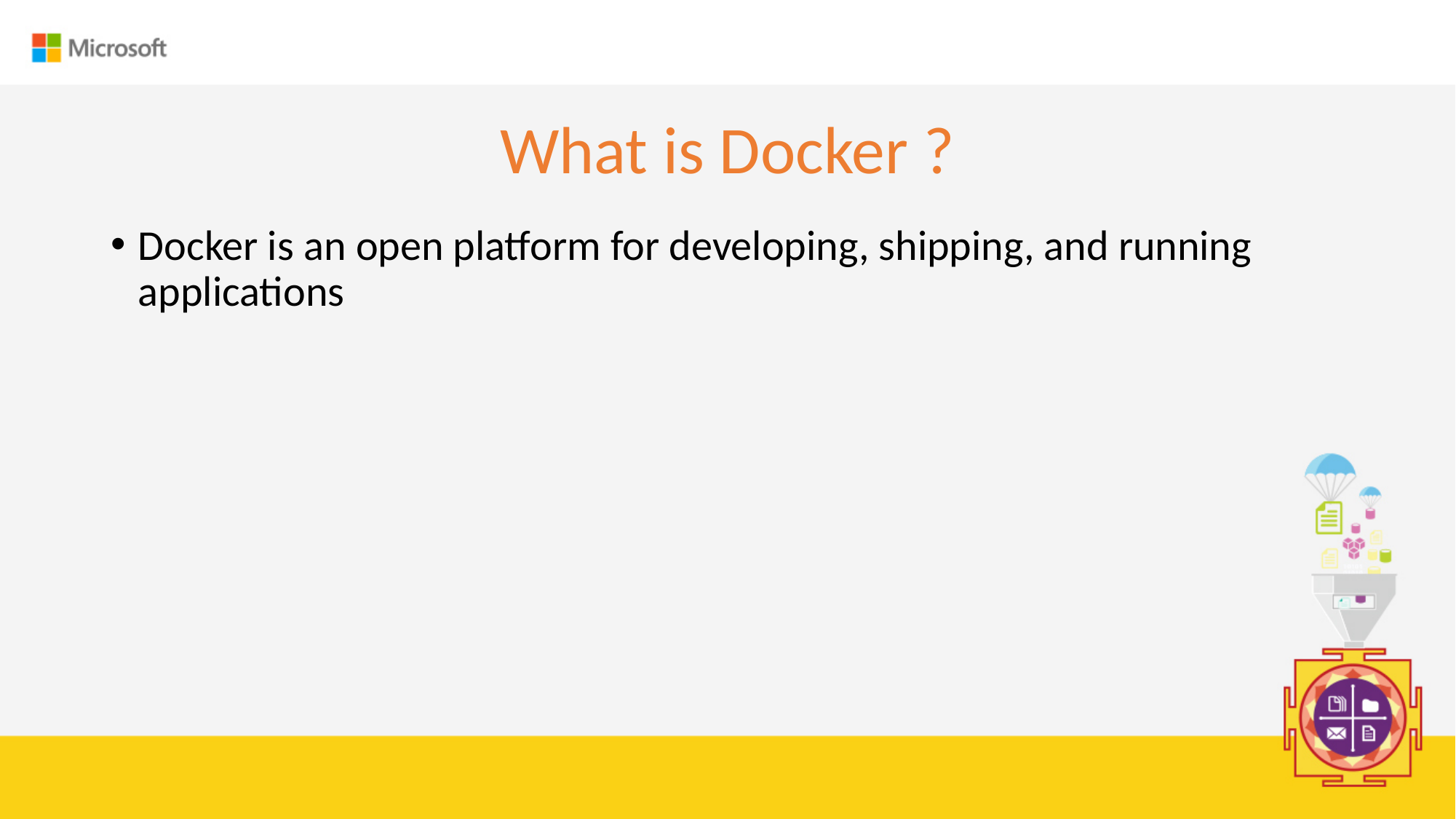

# What is Docker ?
Docker is an open platform for developing, shipping, and running applications